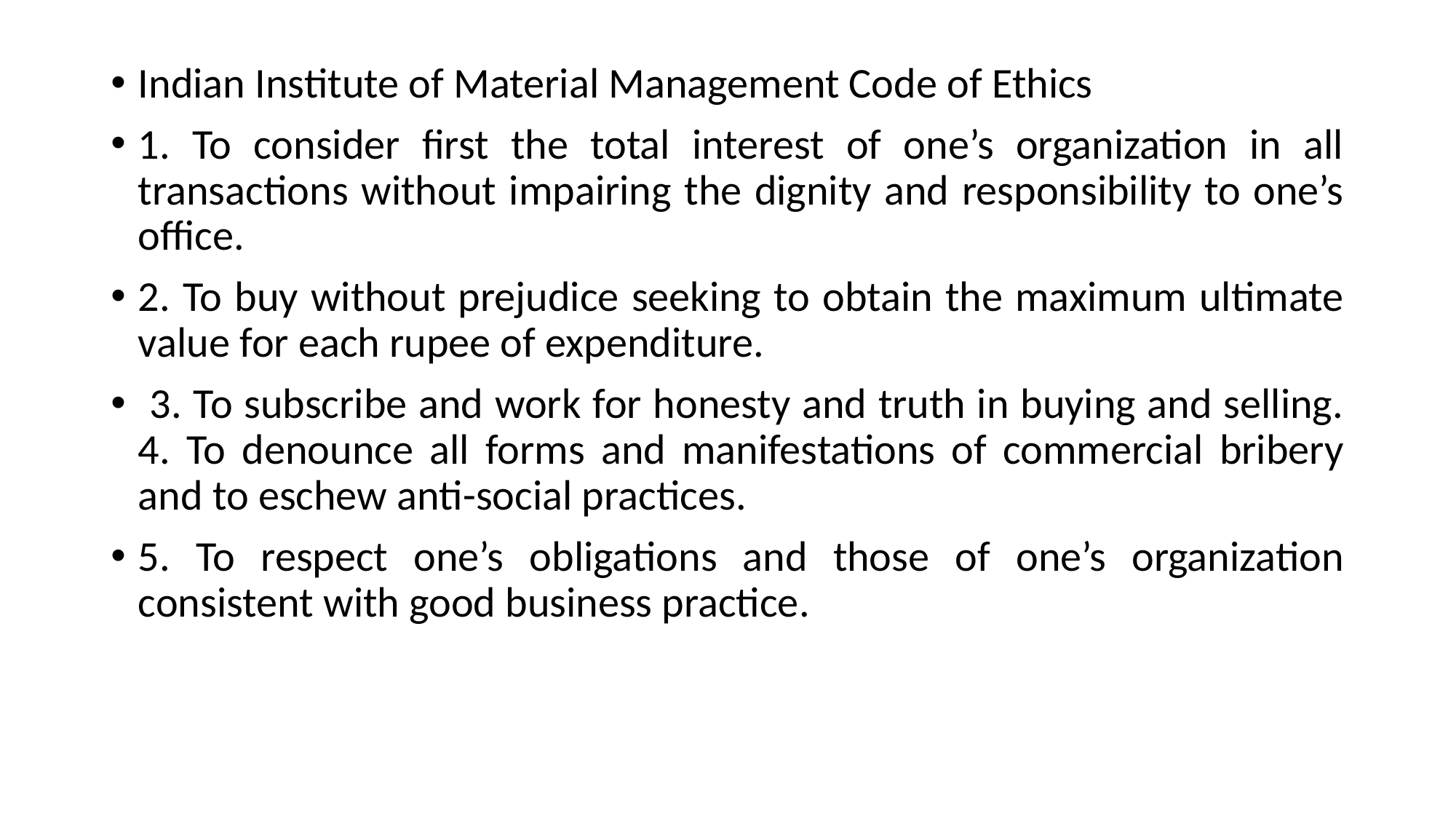

Indian Institute of Material Management Code of Ethics
1. To consider first the total interest of one’s organization in all transactions without impairing the dignity and responsibility to one’s office.
2. To buy without prejudice seeking to obtain the maximum ultimate value for each rupee of expenditure.
 3. To subscribe and work for honesty and truth in buying and selling. 4. To denounce all forms and manifestations of commercial bribery and to eschew anti-social practices.
5. To respect one’s obligations and those of one’s organization consistent with good business practice.